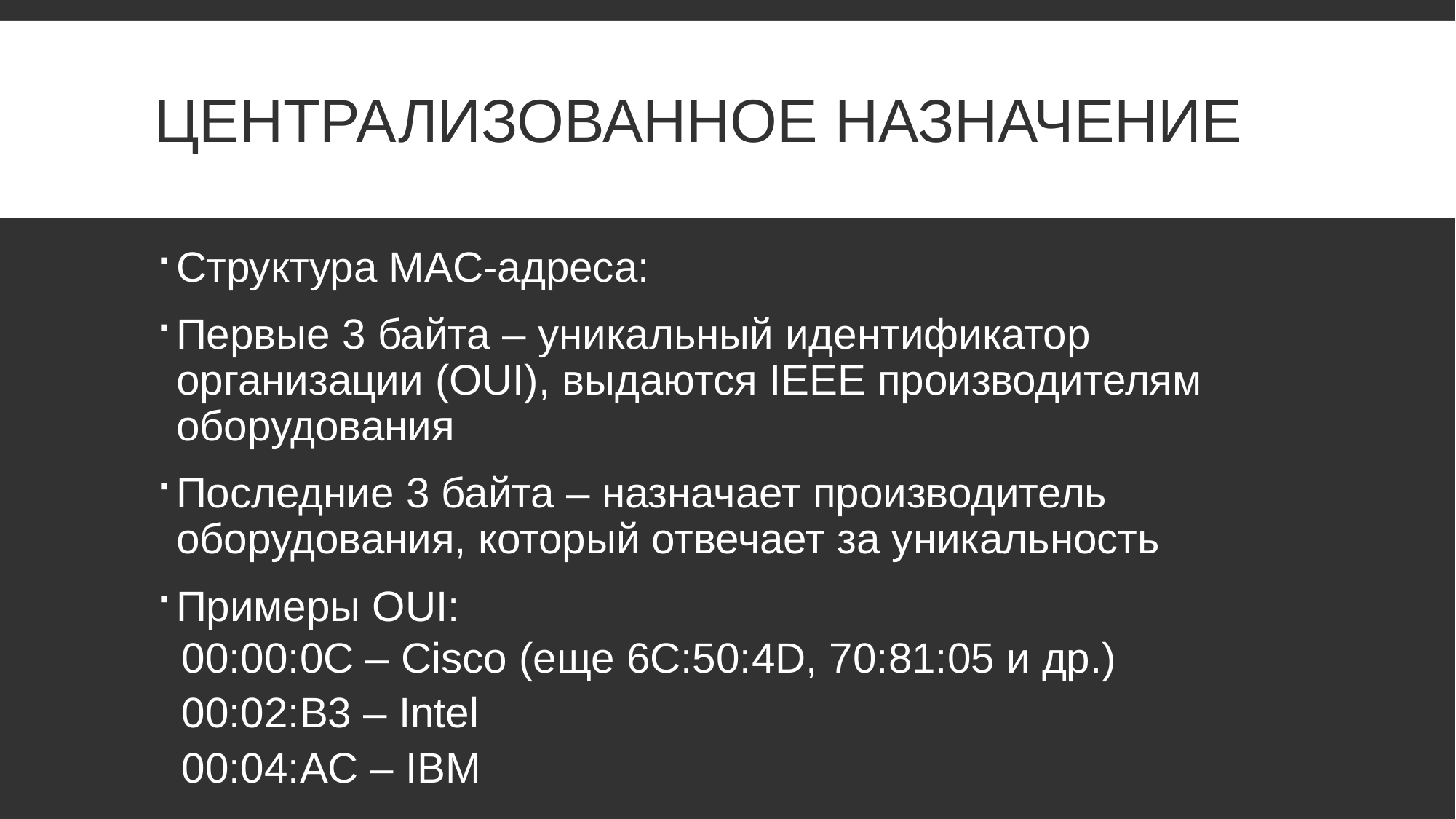

# Централизованное назначение
Структура MAC-адреса:
Первые 3 байта – уникальный идентификатор организации (OUI), выдаются IEEE производителям оборудования
Последние 3 байта – назначает производитель оборудования, который отвечает за уникальность
Примеры OUI:
00:00:0C – Cisco (еще 6C:50:4D, 70:81:05 и др.)
00:02:B3 – Intel
00:04:AC – IBM